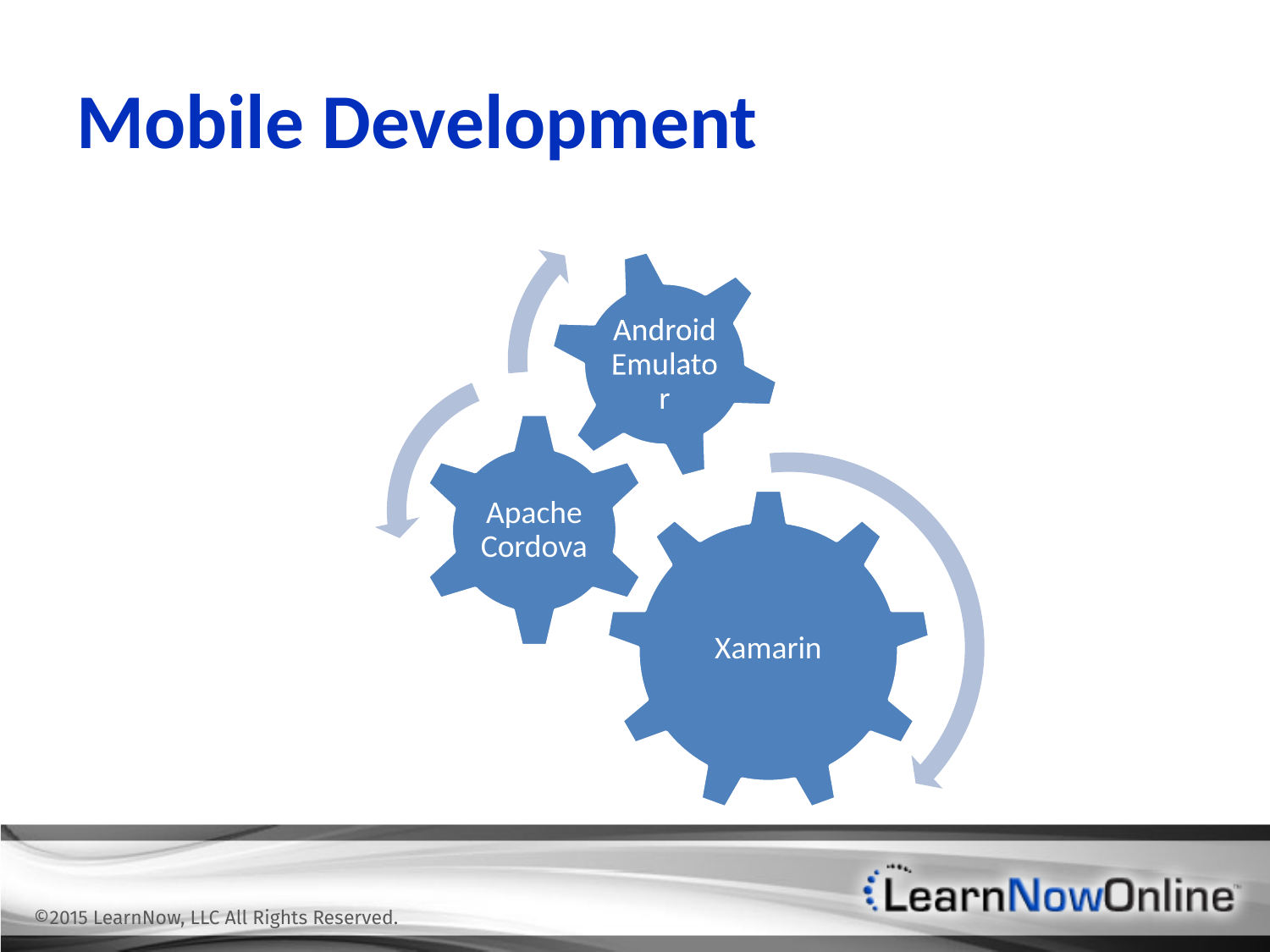

# Mobile Development
Xamarin
Apache Cordova
Android Emulator
©2015 LearnNow, LLC All Rights Reserved.